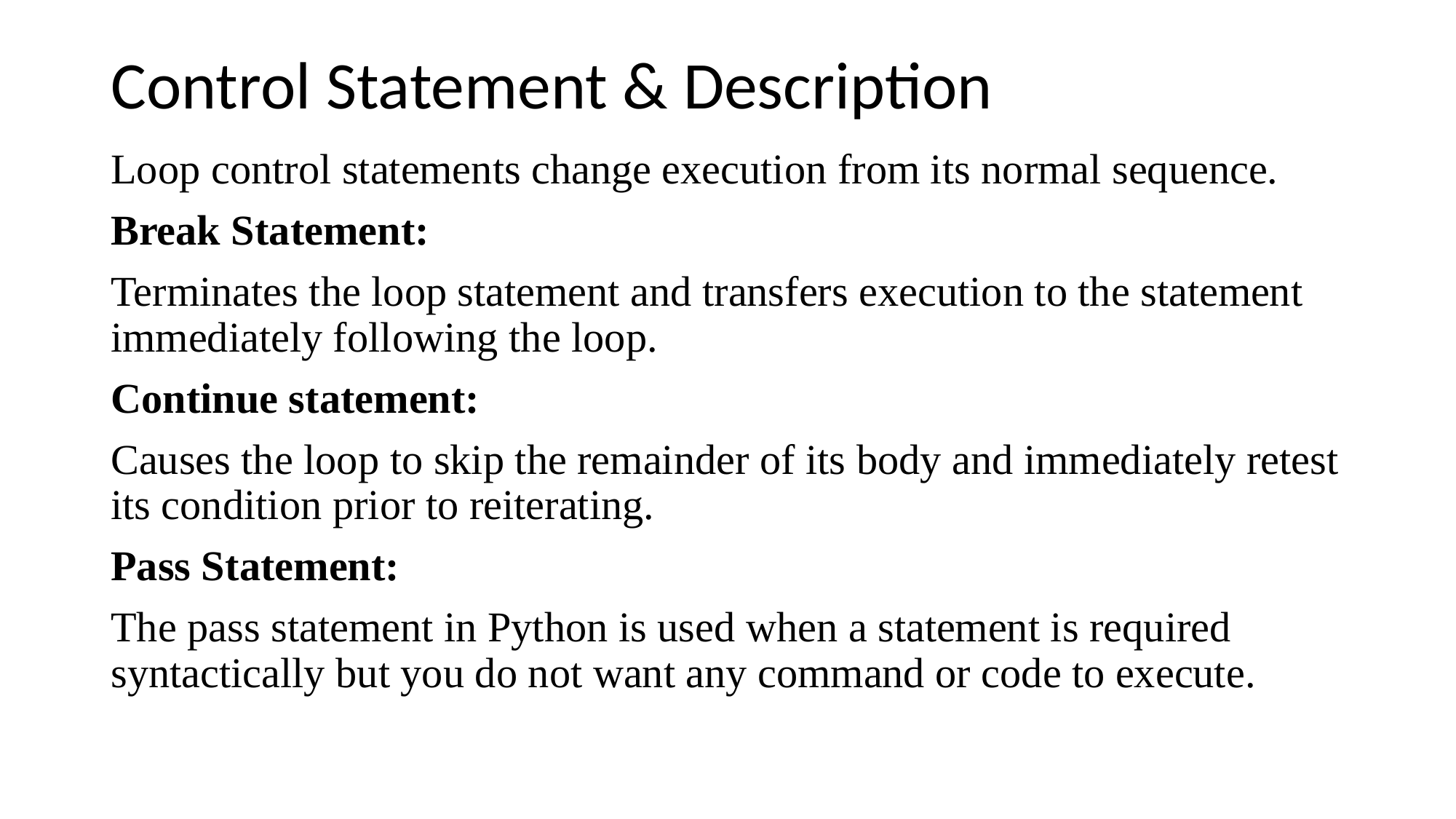

# Control Statement & Description
Loop control statements change execution from its normal sequence.
Break Statement:
Terminates the loop statement and transfers execution to the statement immediately following the loop.
Continue statement:
Causes the loop to skip the remainder of its body and immediately retest its condition prior to reiterating.
Pass Statement:
The pass statement in Python is used when a statement is required syntactically but you do not want any command or code to execute.